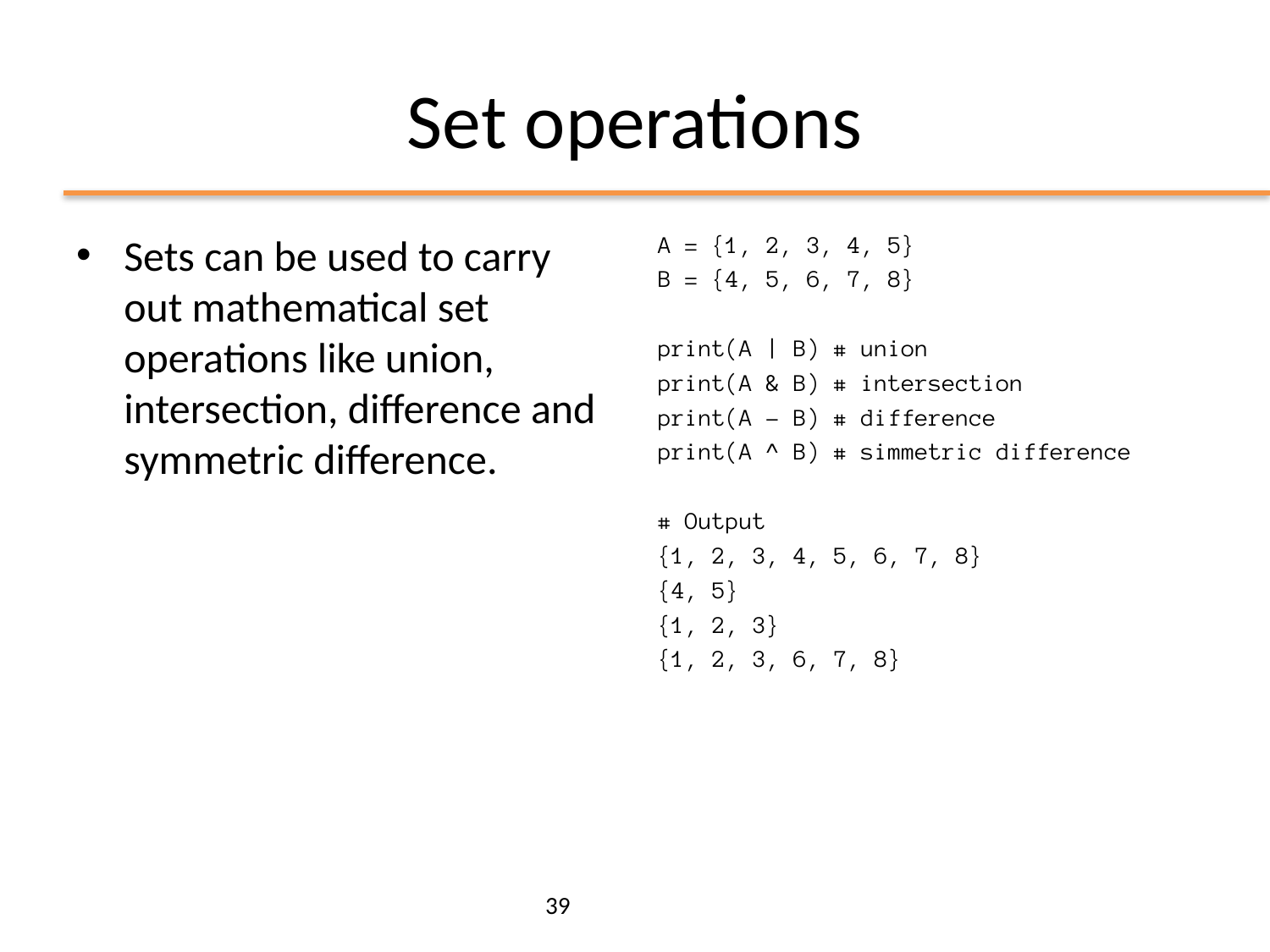

# Set operations
Sets can be used to carry out mathematical set operations like union, intersection, difference and symmetric difference.

A = {1, 2, 3, 4, 5}
B = {4, 5, 6, 7, 8}

print(A | B) # union
print(A & B) # intersection
print(A - B) # difference
print(A ^ B) # simmetric difference

# Output
{1, 2, 3, 4, 5, 6, 7, 8}
{4, 5}
{1, 2, 3}
{1, 2, 3, 6, 7, 8}
39